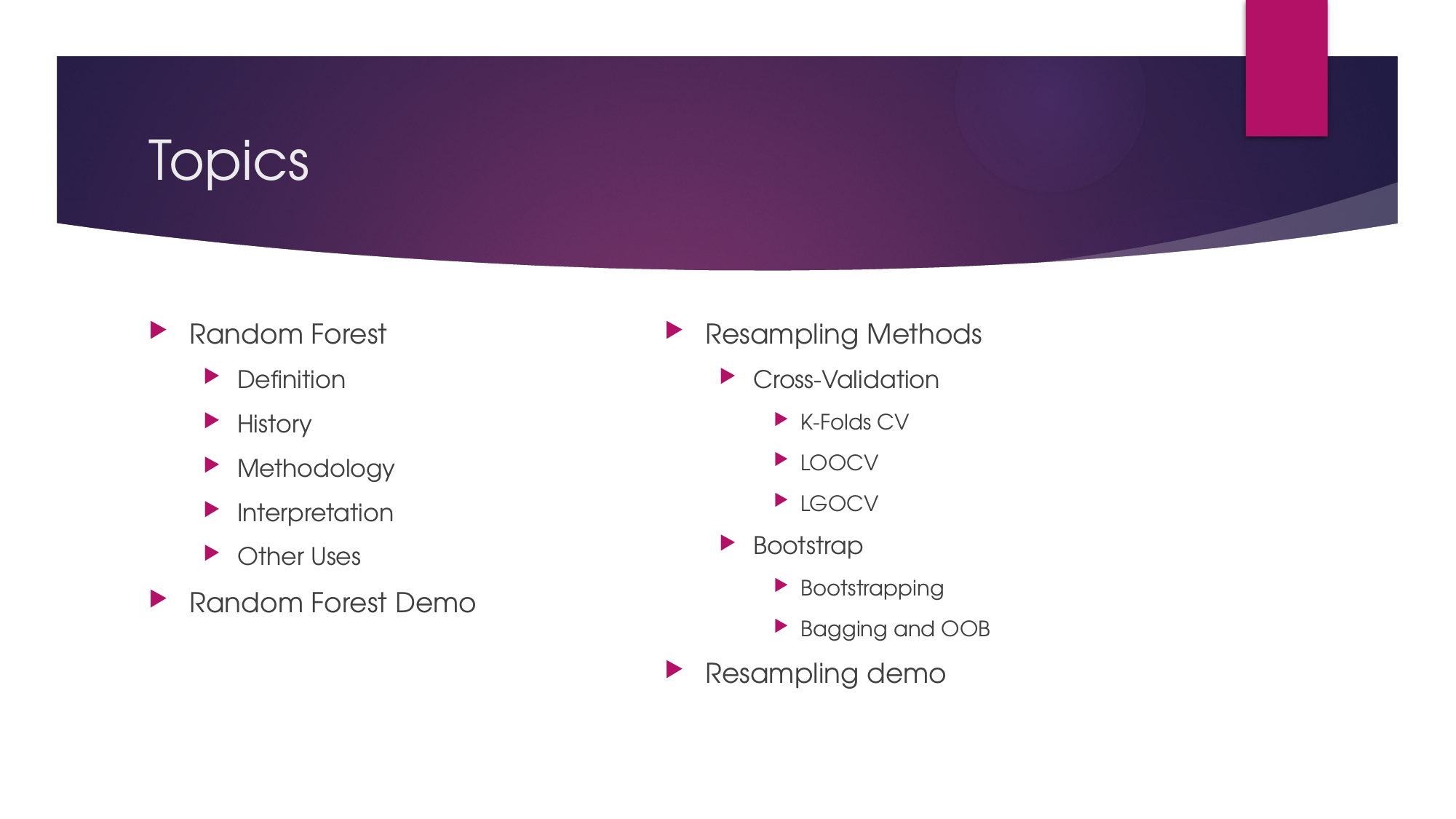

# Topics
Random Forest
Definition
History
Methodology
Interpretation
Other Uses
Random Forest Demo

Resampling Methods
Cross-Validation
K-Folds CV
LOOCV
LGOCV
Bootstrap
Bootstrapping
Bagging and OOB
Resampling demo